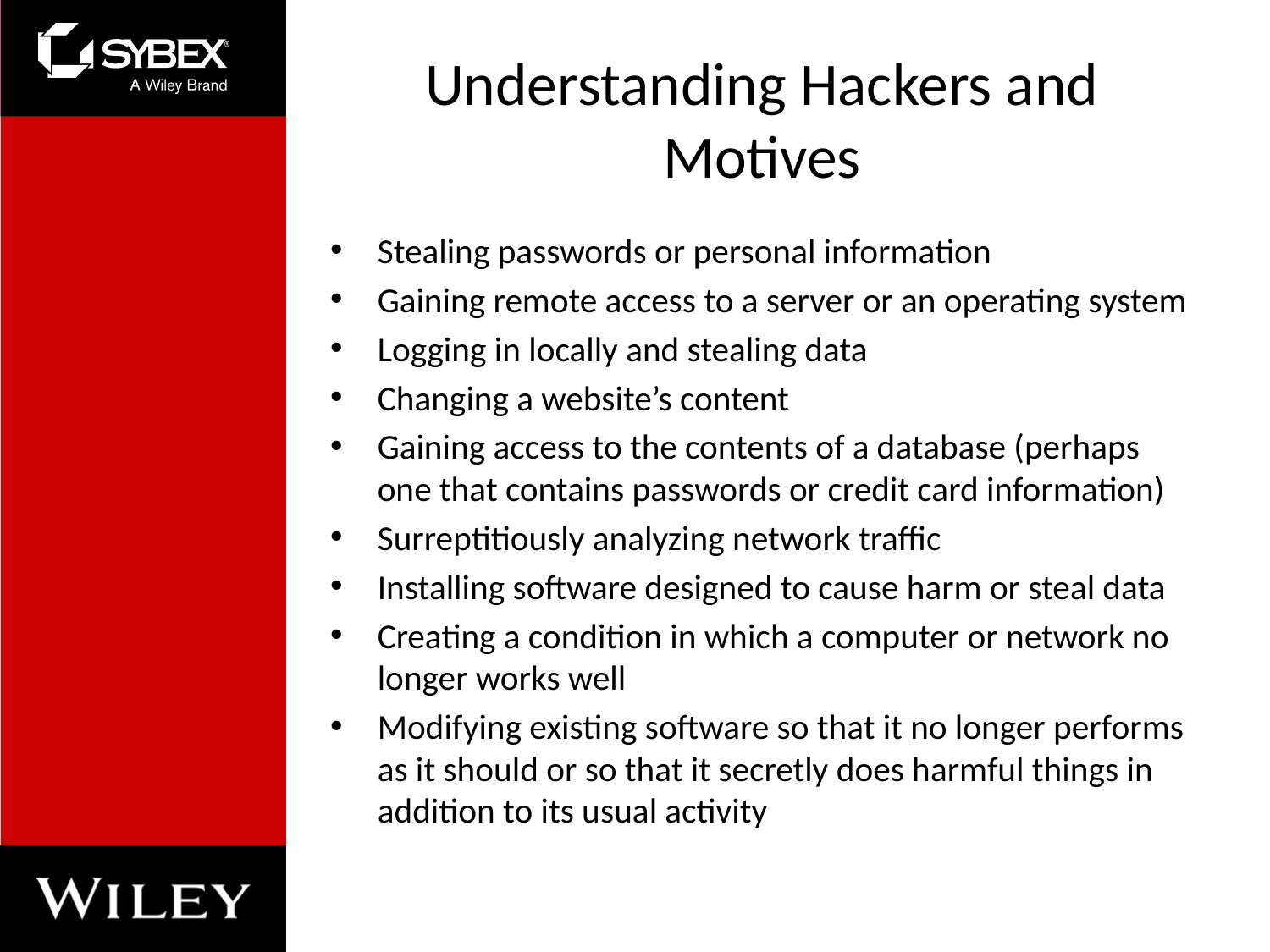

# Understanding Hackers and Motives
Stealing passwords or personal information
Gaining remote access to a server or an operating system
Logging in locally and stealing data
Changing a website’s content
Gaining access to the contents of a database (perhaps one that contains passwords or credit card information)
Surreptitiously analyzing network traffic
Installing software designed to cause harm or steal data
Creating a condition in which a computer or network no longer works well
Modifying existing software so that it no longer performs as it should or so that it secretly does harmful things in addition to its usual activity